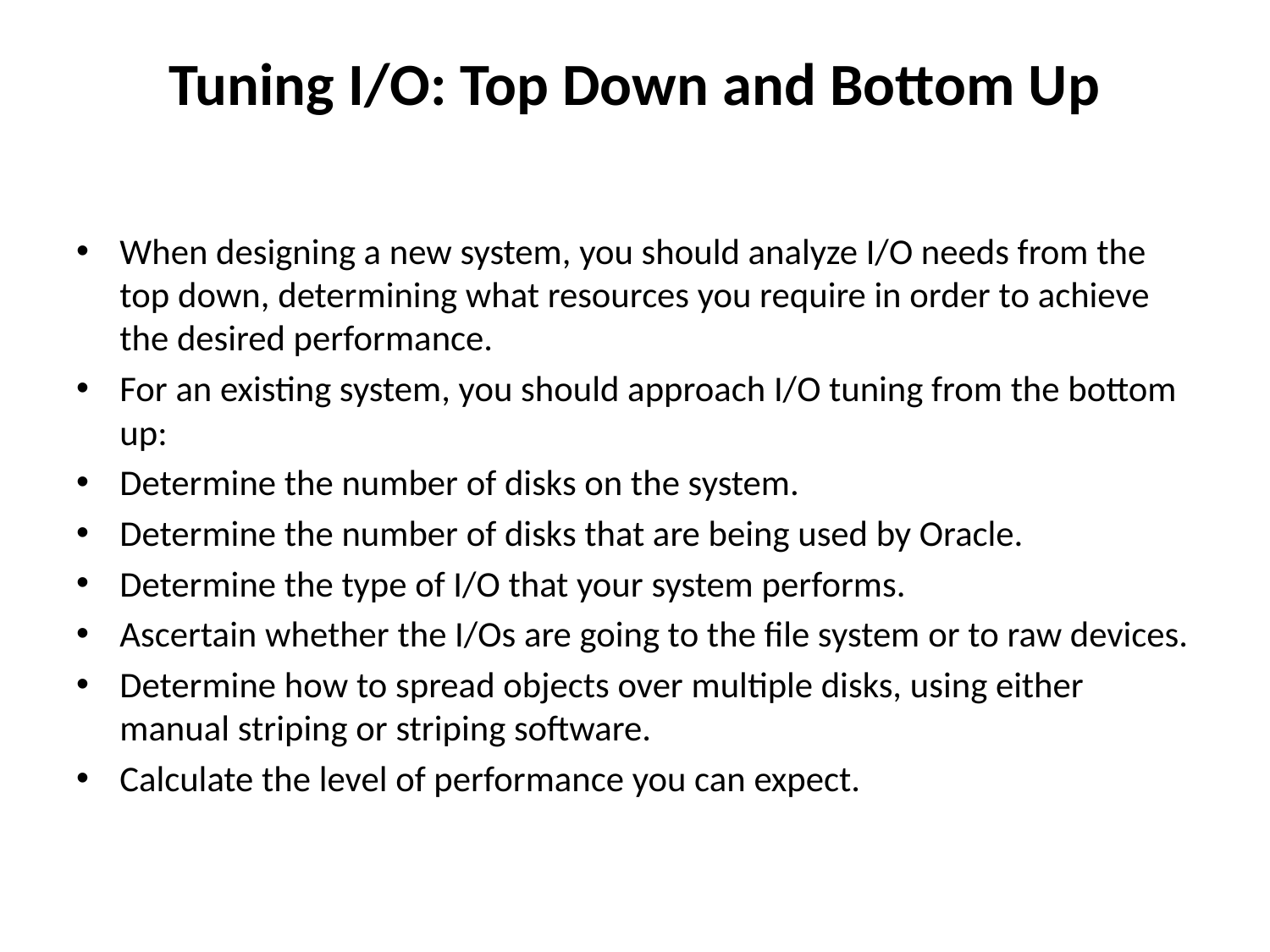

# Tuning I/O: Top Down and Bottom Up
When designing a new system, you should analyze I/O needs from the top down, determining what resources you require in order to achieve the desired performance.
For an existing system, you should approach I/O tuning from the bottom up:
Determine the number of disks on the system.
Determine the number of disks that are being used by Oracle.
Determine the type of I/O that your system performs.
Ascertain whether the I/Os are going to the file system or to raw devices.
Determine how to spread objects over multiple disks, using either manual striping or striping software.
Calculate the level of performance you can expect.